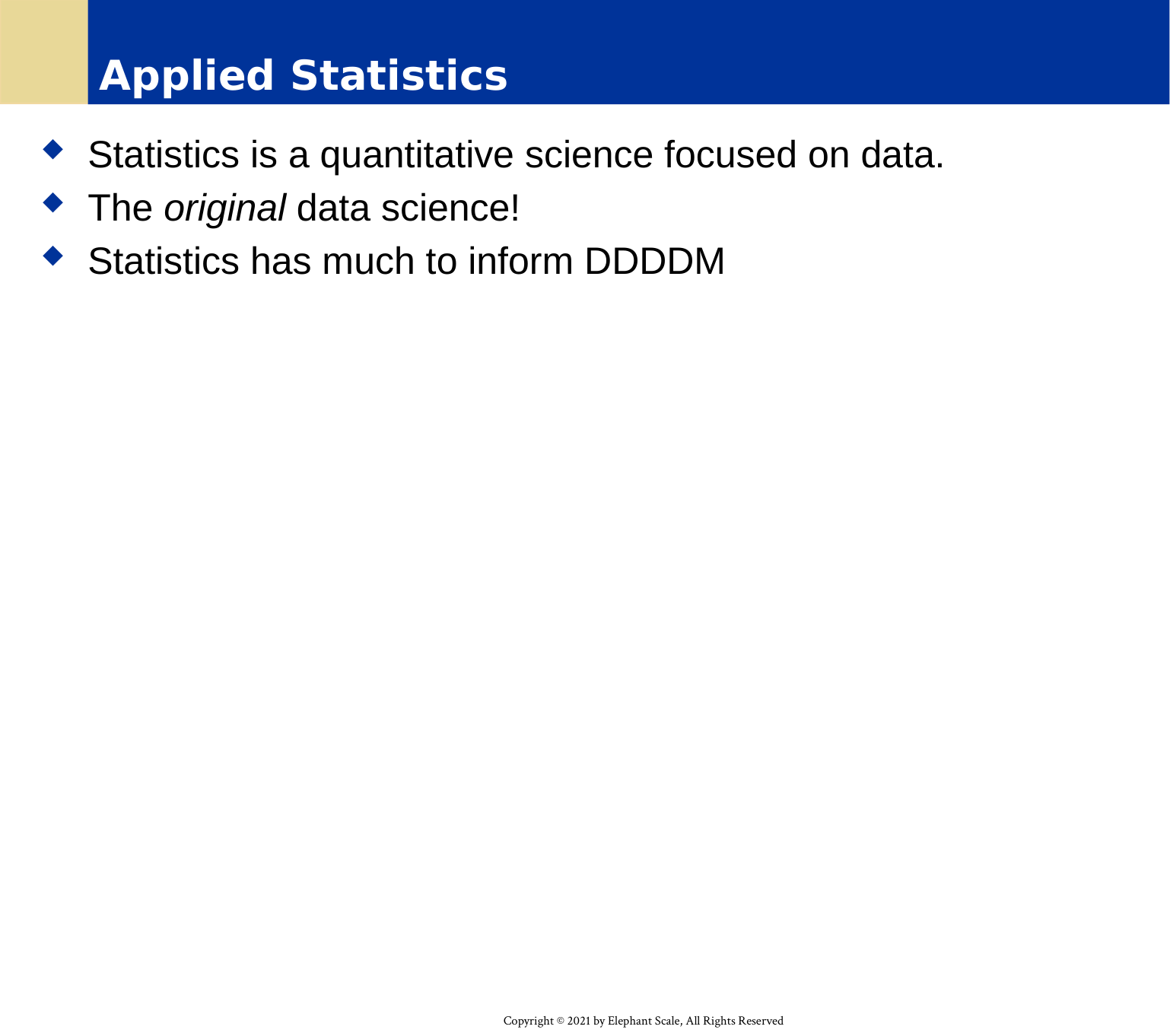

# Applied Statistics
 Statistics is a quantitative science focused on data.
 The original data science!
 Statistics has much to inform DDDDM
Copyright © 2021 by Elephant Scale, All Rights Reserved